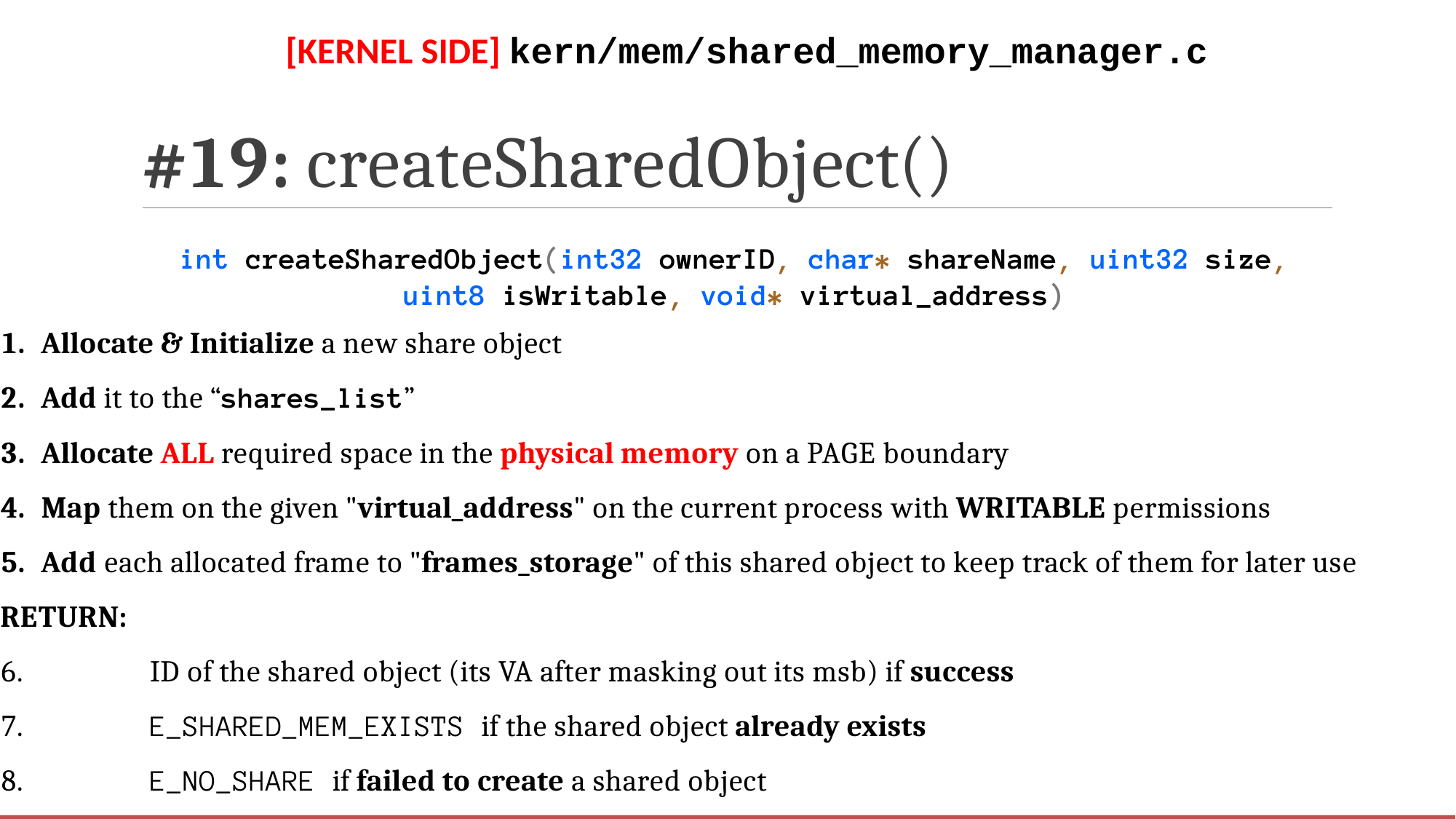

[KERNEL SIDE] kern/mem/shared_memory_manager.c
# #19: createSharedObject()
int createSharedObject(int32 ownerID, char* shareName, uint32 size, uint8 isWritable, void* virtual_address)
Allocate & Initialize a new share object
Add it to the “shares_list”
Allocate ALL required space in the physical memory on a PAGE boundary
Map them on the given "virtual_address" on the current process with WRITABLE permissions
Add each allocated frame to "frames_storage" of this shared object to keep track of them for later use
RETURN:
	ID of the shared object (its VA after masking out its msb) if success
	E_SHARED_MEM_EXISTS if the shared object already exists
	E_NO_SHARE if failed to create a shared object
91